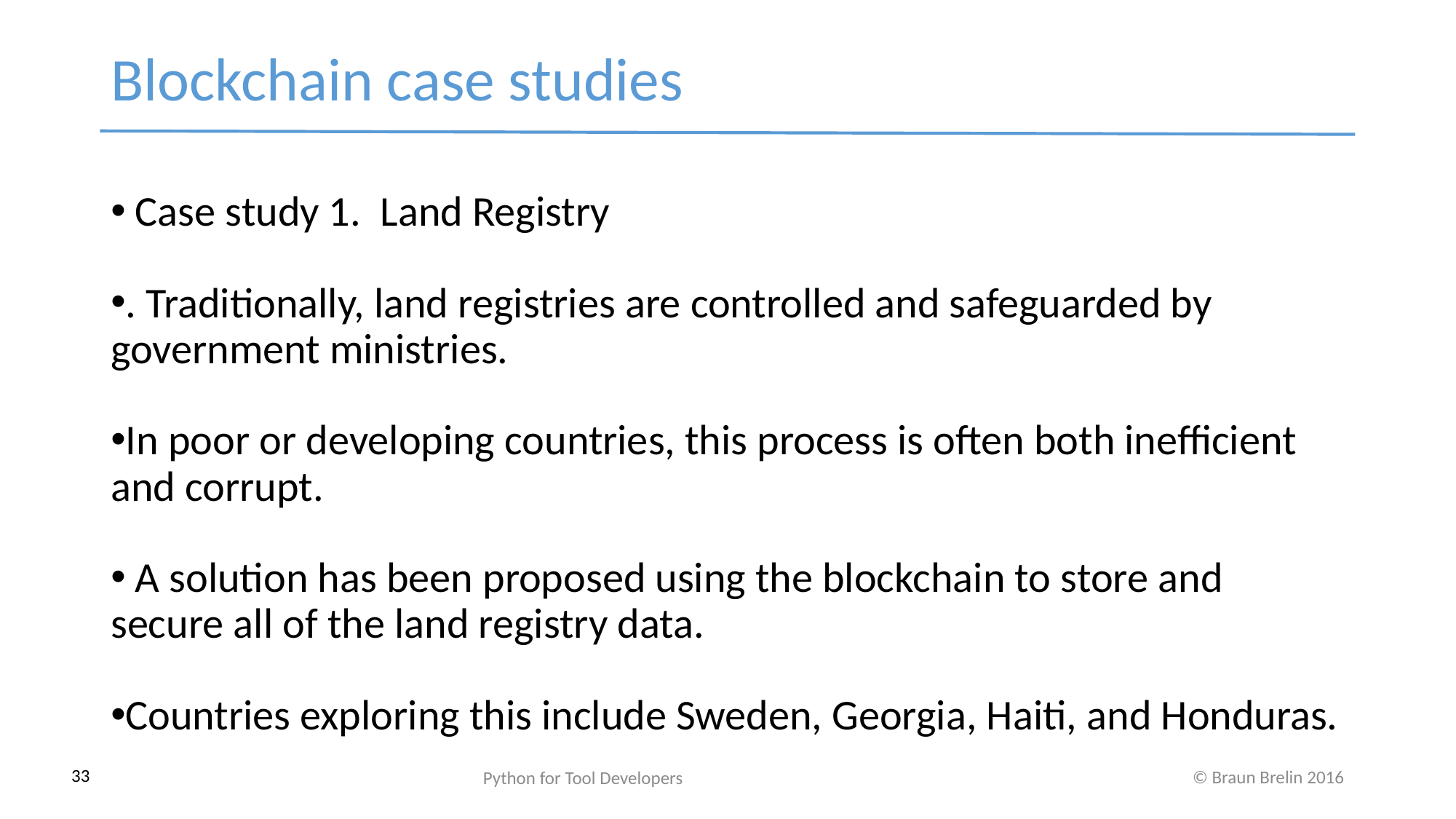

Blockchain case studies

 Case study 1.  Land Registry

. Traditionally, land registries are controlled and safeguarded by government ministries.

In poor or developing countries, this process is often both inefficient and corrupt.

 A solution has been proposed using the blockchain to store and secure all of the land registry data.

Countries exploring this include Sweden, Georgia, Haiti, and Honduras.

Python for Tool Developers
33